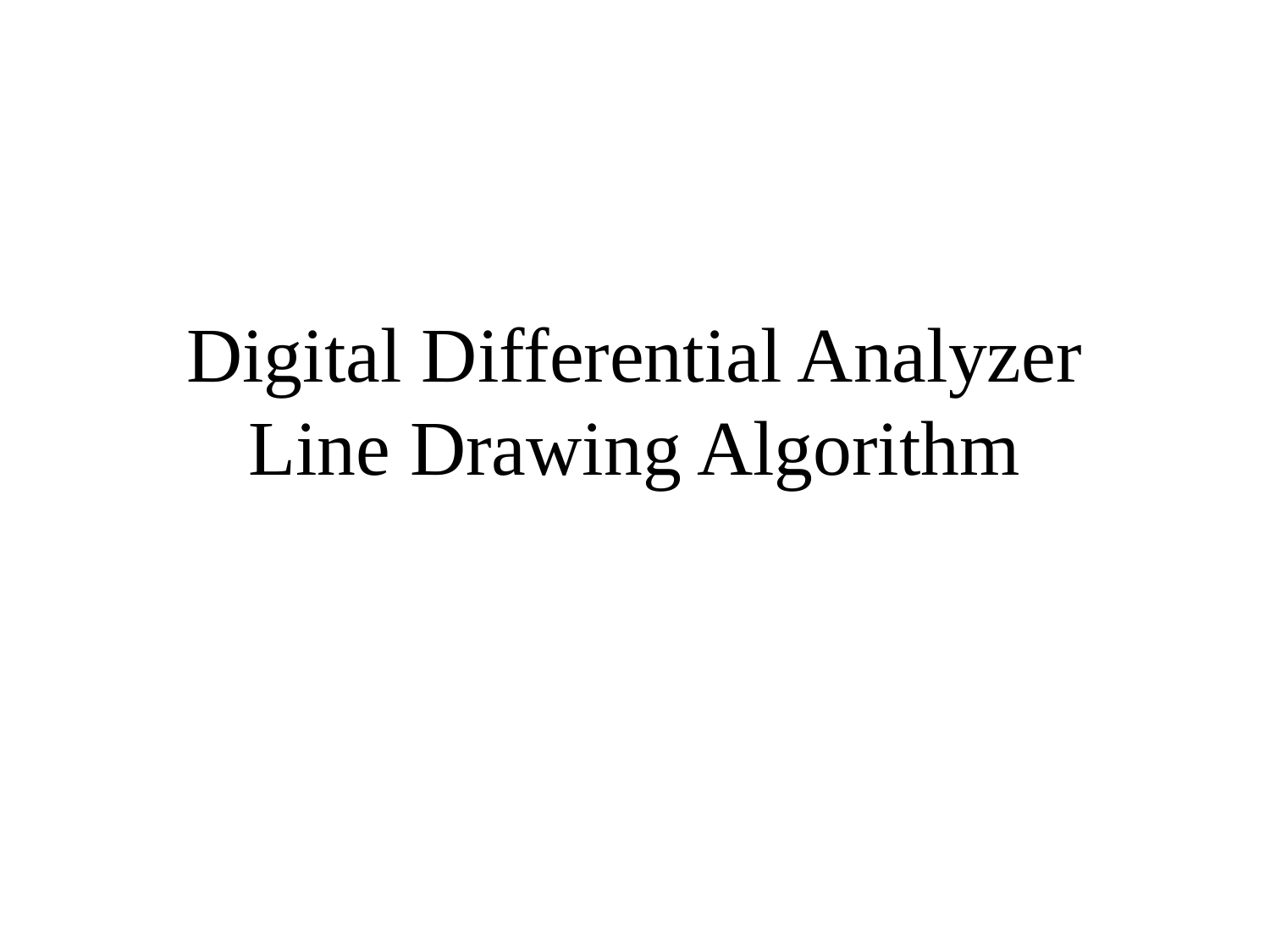

# Digital Differential Analyzer Line Drawing Algorithm